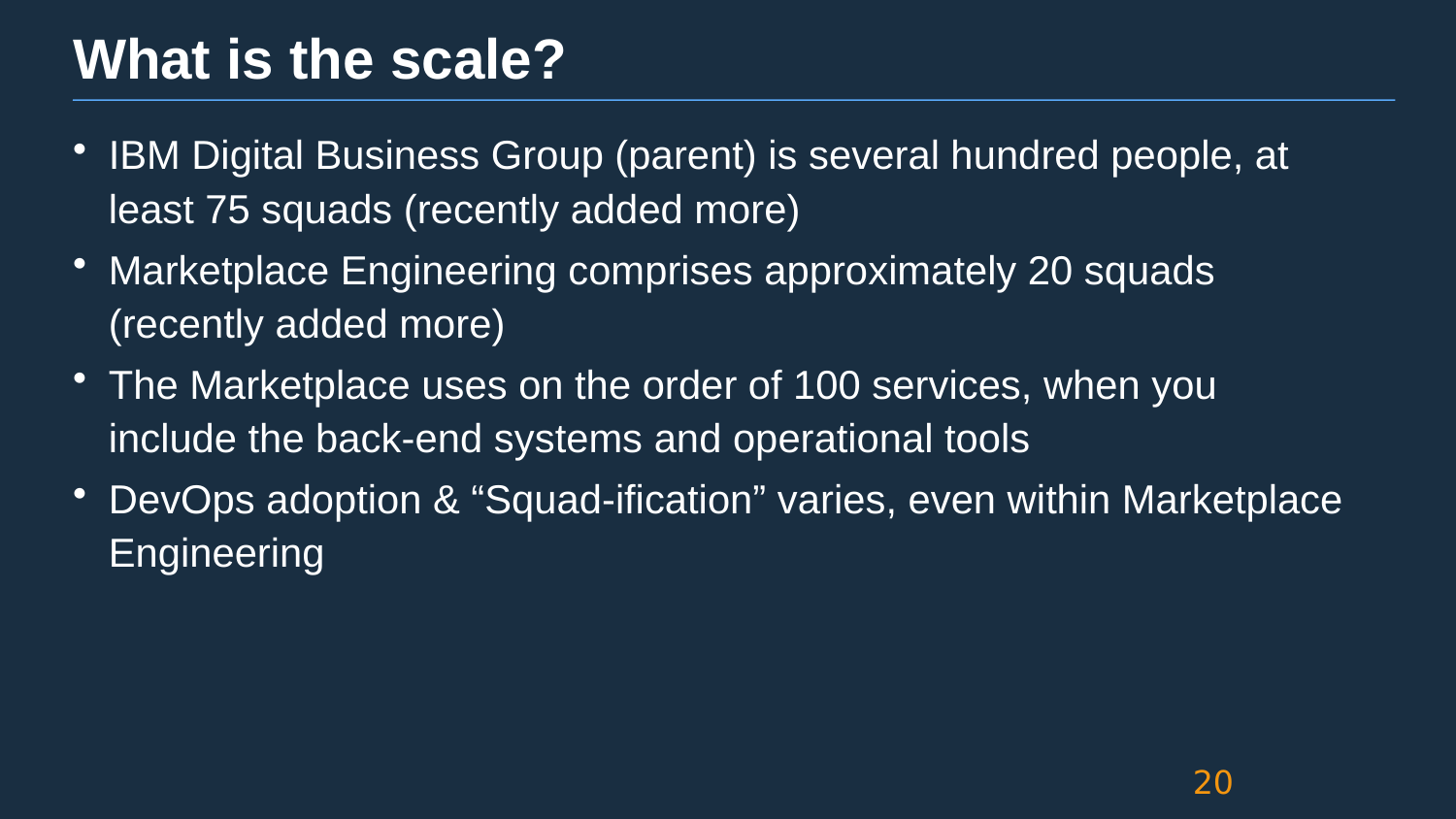

# What is the scale?
IBM Digital Business Group (parent) is several hundred people, at least 75 squads (recently added more)
Marketplace Engineering comprises approximately 20 squads (recently added more)
The Marketplace uses on the order of 100 services, when you include the back-end systems and operational tools
DevOps adoption & “Squad-ification” varies, even within Marketplace Engineering
20